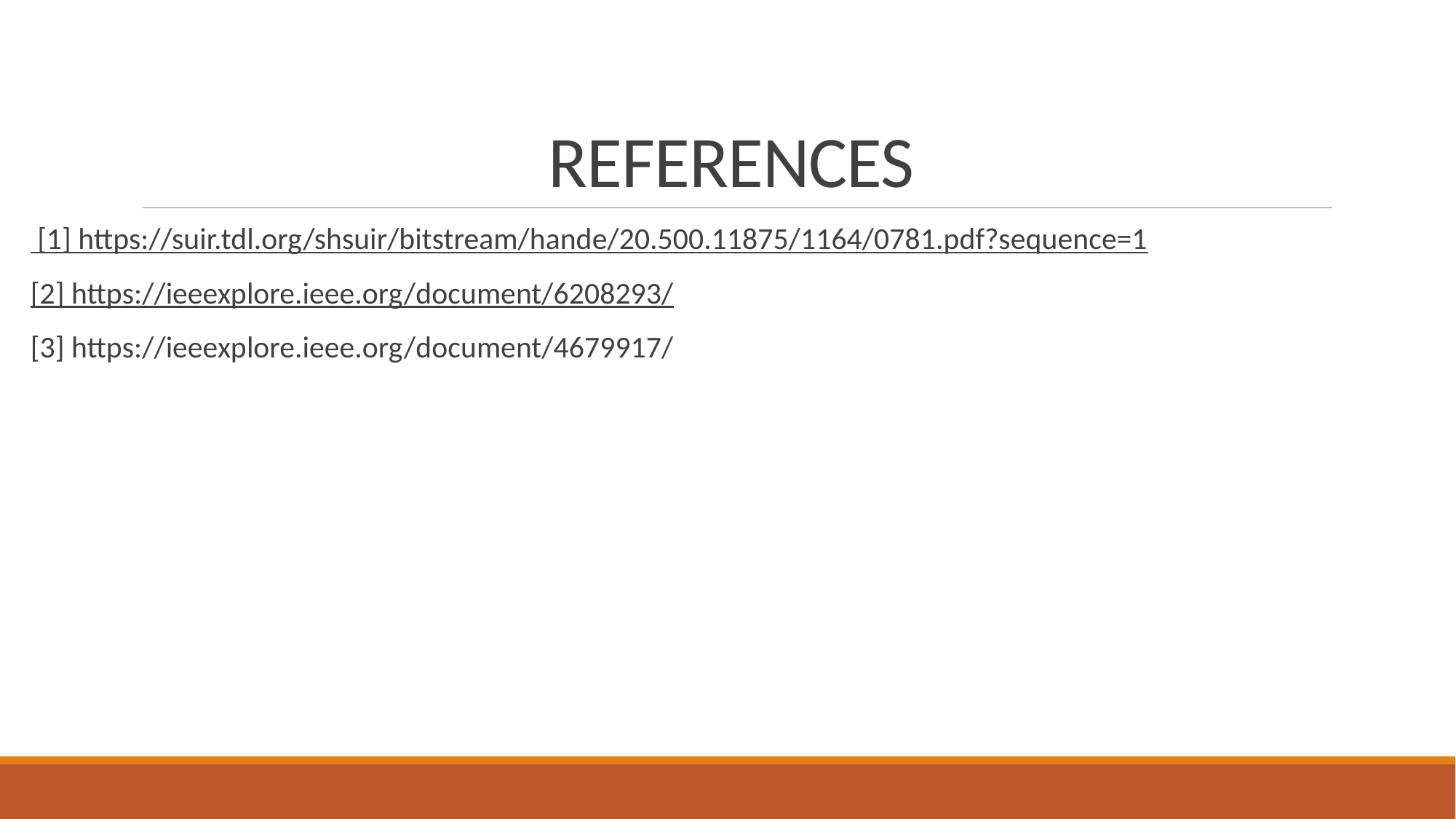

# REFERENCES
 [1] https://suir.tdl.org/shsuir/bitstream/hande/20.500.11875/1164/0781.pdf?sequence=1
[2] https://ieeexplore.ieee.org/document/6208293/
[3] https://ieeexplore.ieee.org/document/4679917/